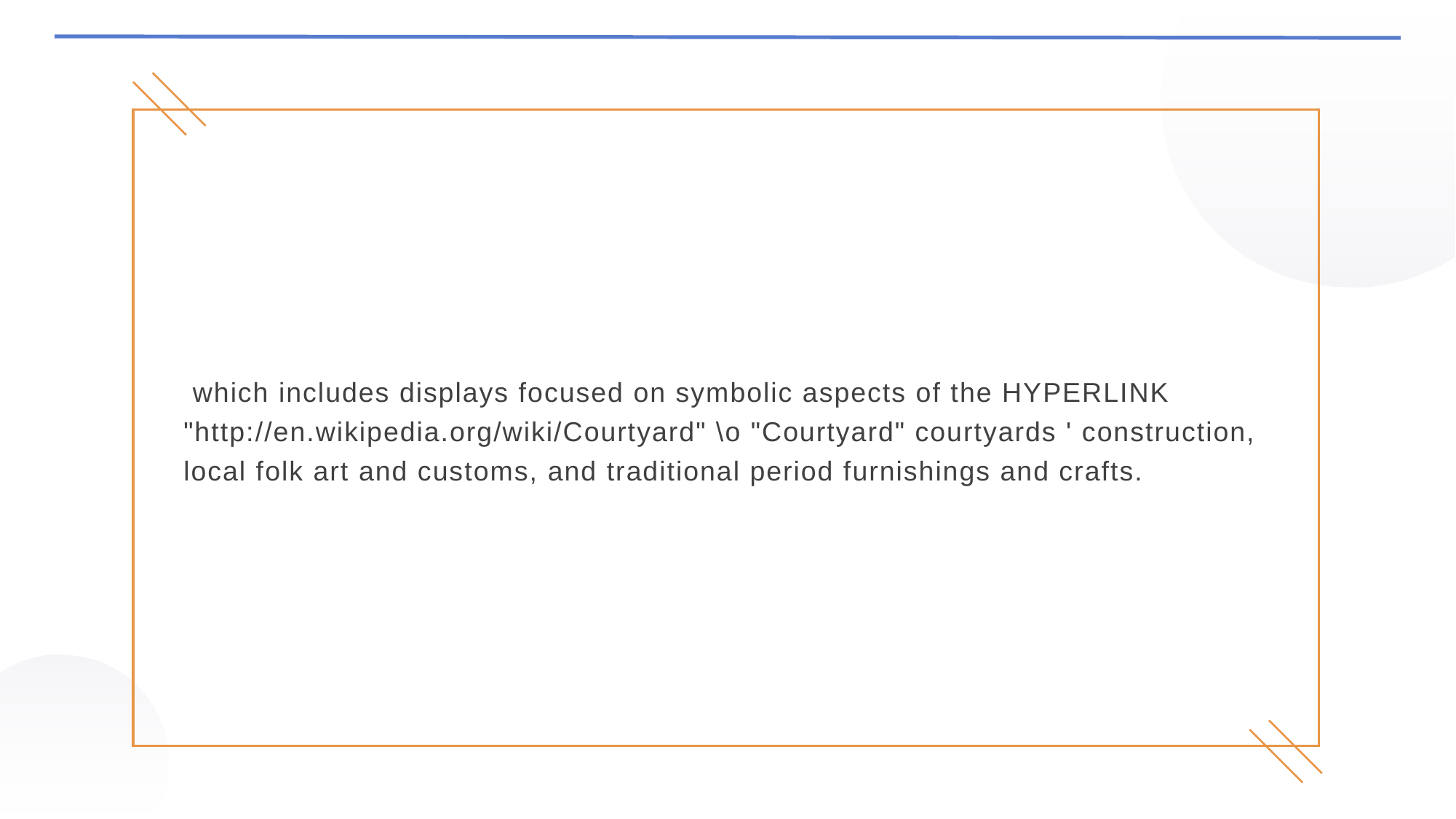

which includes displays focused on symbolic aspects of the HYPERLINK "http://en.wikipedia.org/wiki/Courtyard" \o "Courtyard" courtyards ' construction, local folk art and customs, and traditional period furnishings and crafts.